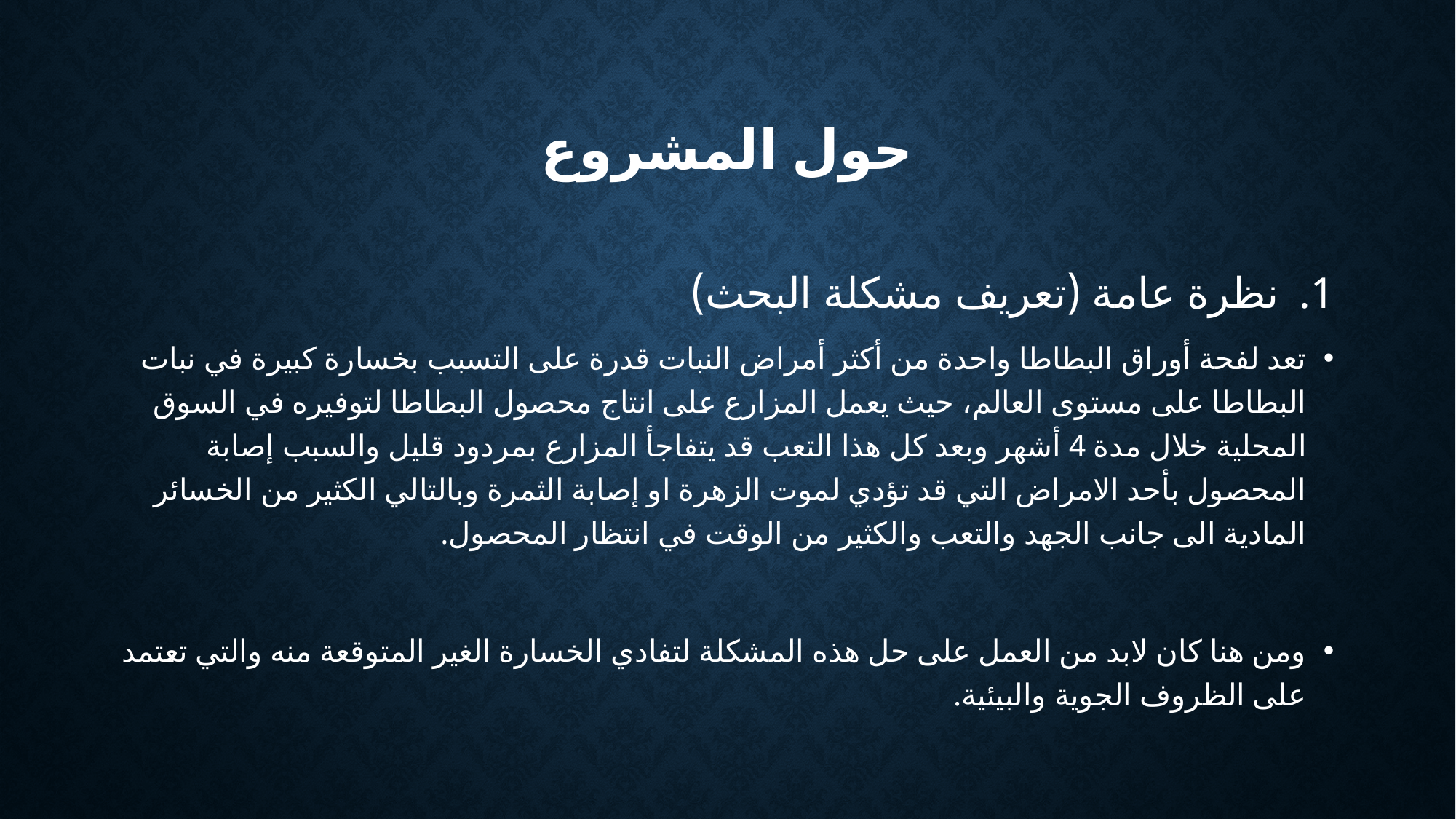

# حول المشروع
نظرة عامة (تعريف مشكلة البحث)
تعد لفحة أوراق البطاطا واحدة من أكثر أمراض النبات قدرة على التسبب بخسارة كبيرة في نبات البطاطا على مستوى العالم، حيث يعمل المزارع على انتاج محصول البطاطا لتوفيره في السوق المحلية خلال مدة 4 أشهر وبعد كل هذا التعب قد يتفاجأ المزارع بمردود قليل والسبب إصابة المحصول بأحد الامراض التي قد تؤدي لموت الزهرة او إصابة الثمرة وبالتالي الكثير من الخسائر المادية الى جانب الجهد والتعب والكثير من الوقت في انتظار المحصول.

ومن هنا كان لابد من العمل على حل هذه المشكلة لتفادي الخسارة الغير المتوقعة منه والتي تعتمد على الظروف الجوية والبيئية.